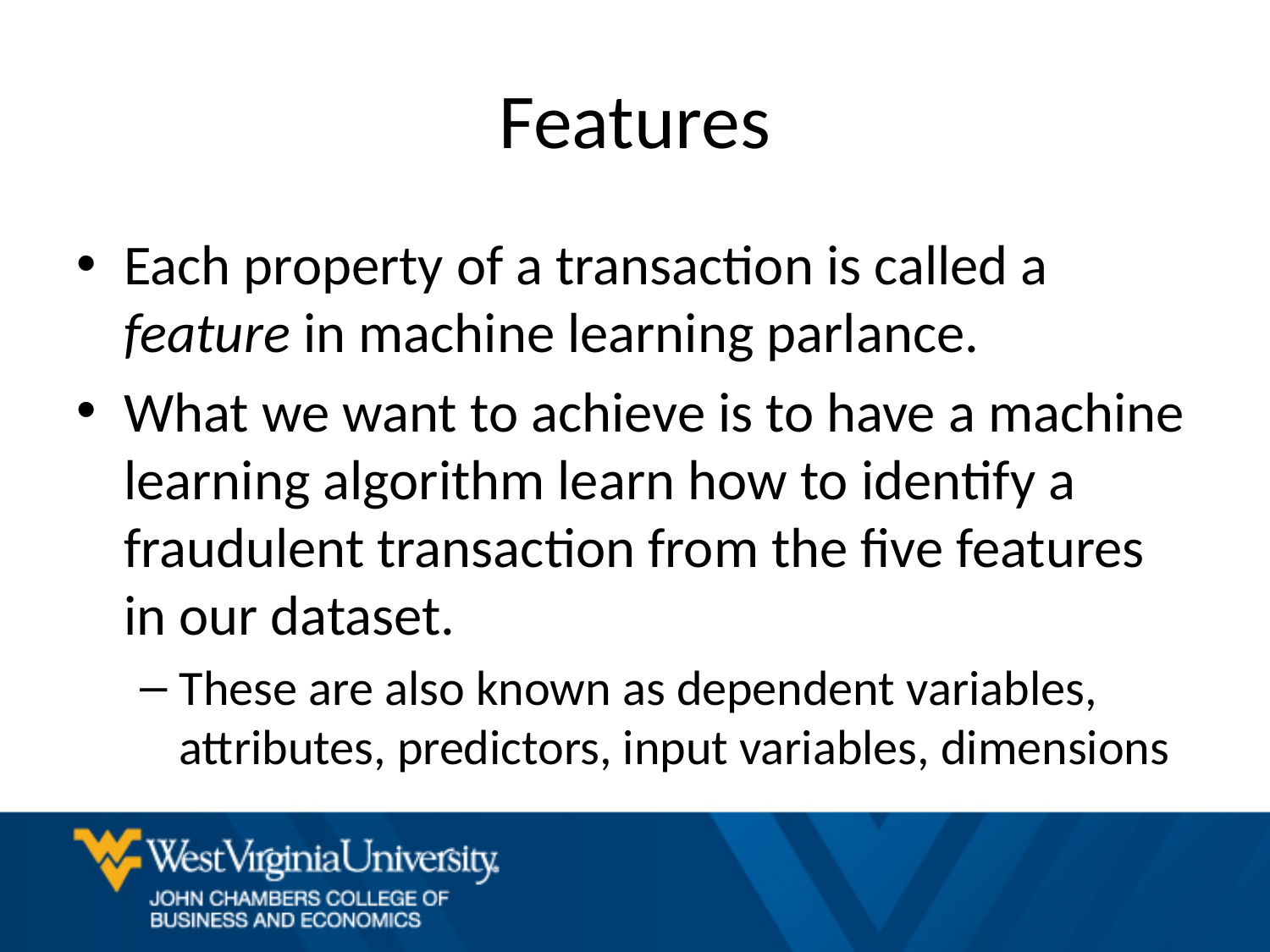

# Features
Each property of a transaction is called a feature in machine learning parlance.
What we want to achieve is to have a machine learning algorithm learn how to identify a fraudulent transaction from the five features in our dataset.
These are also known as dependent variables, attributes, predictors, input variables, dimensions